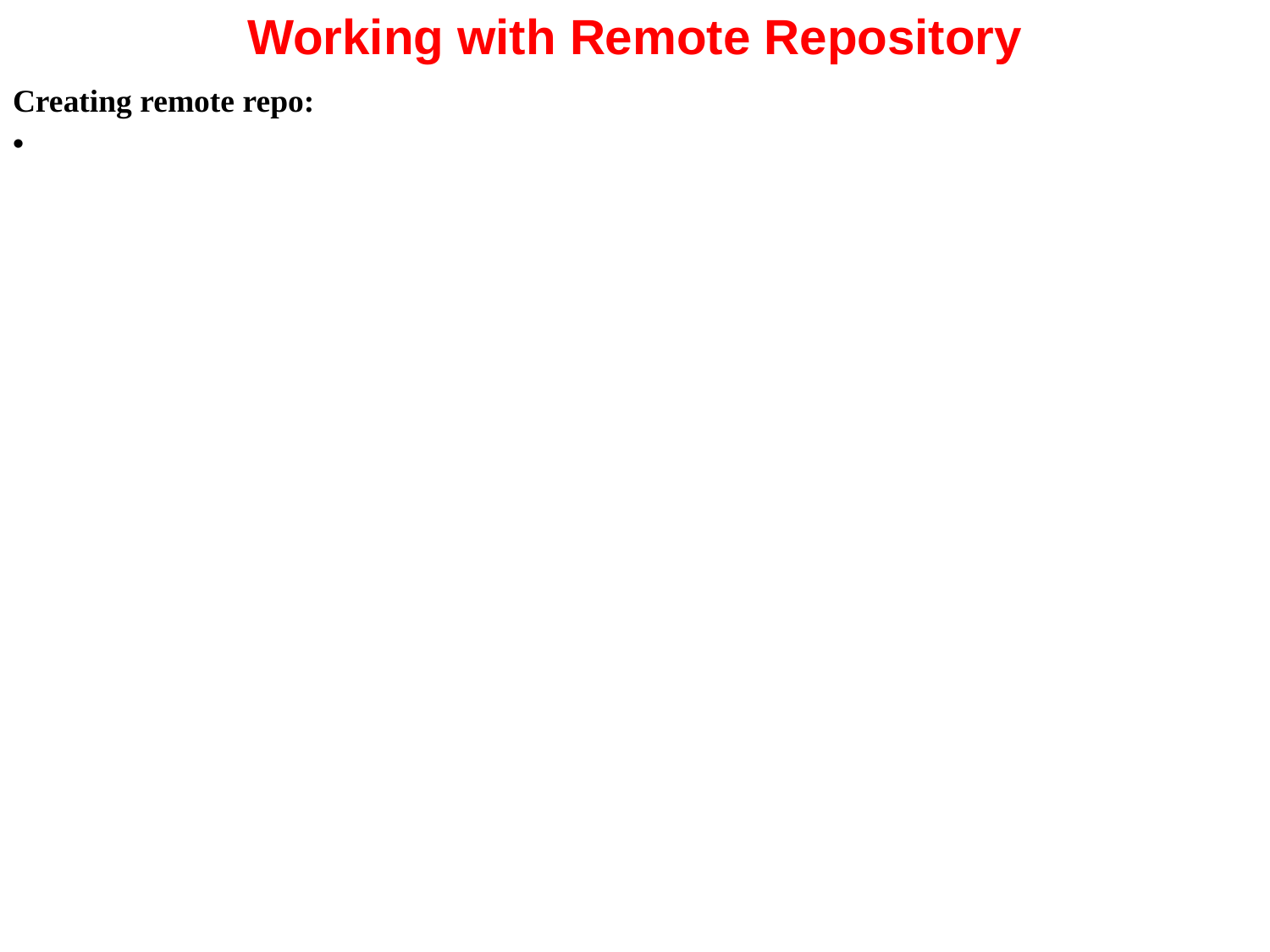

# Working with Remote Repository
Creating remote repo: